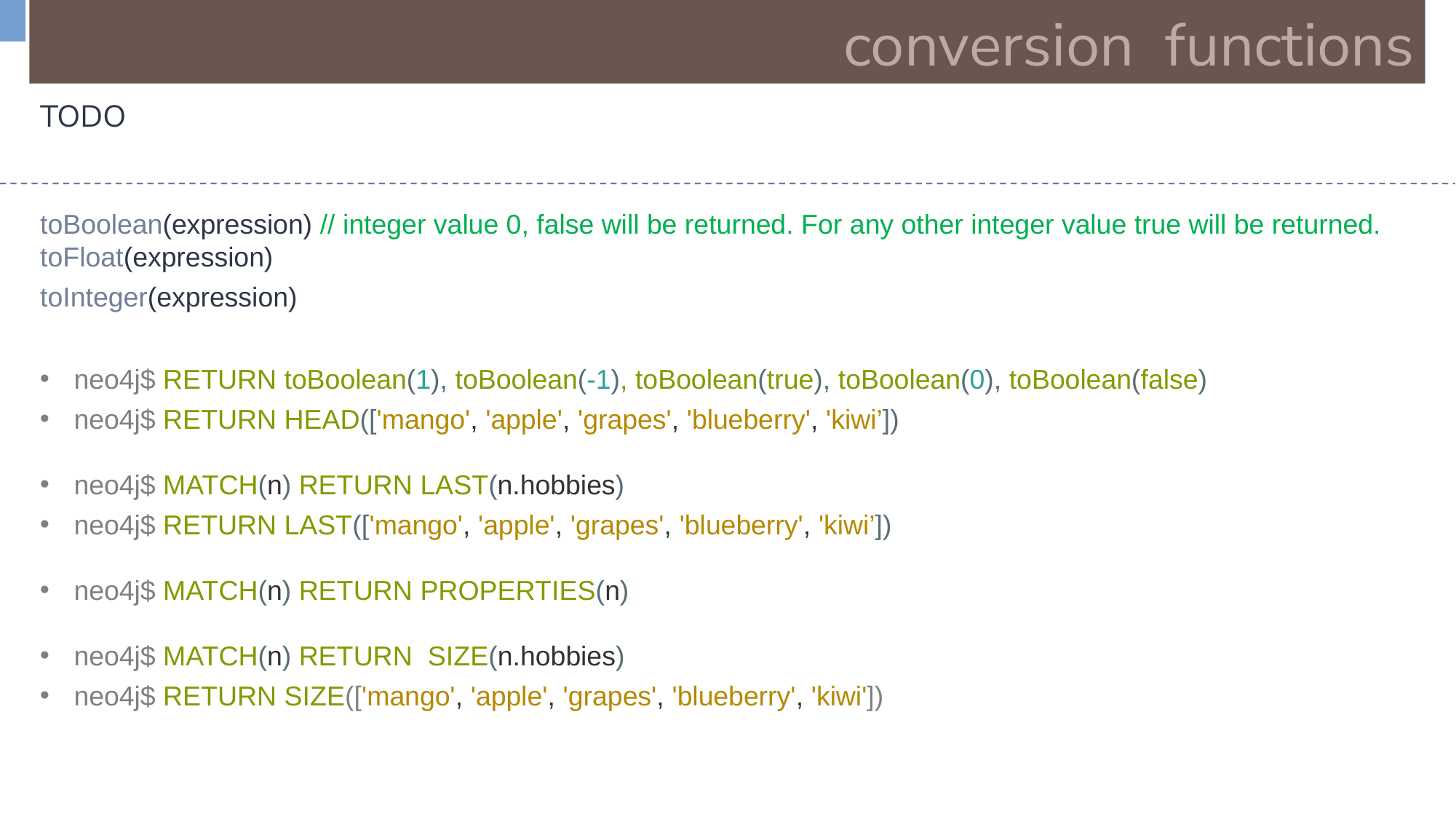

conversion  functions
TODO

toBoolean(expression) // integer value 0, false will be returned. For any other integer value true will be returned.
toFloat(expression)

toInteger(expression)
neo4j$ RETURN toBoolean(1), toBoolean(-1), toBoolean(true), toBoolean(0), toBoolean(false)

neo4j$ RETURN HEAD(['mango', 'apple', 'grapes', 'blueberry', 'kiwi’])

neo4j$ MATCH(n) RETURN LAST(n.hobbies)

neo4j$ RETURN LAST(['mango', 'apple', 'grapes', 'blueberry', 'kiwi’])

neo4j$ MATCH(n) RETURN PROPERTIES(n)

neo4j$ MATCH(n) RETURN  SIZE(n.hobbies)

neo4j$ RETURN SIZE(['mango', 'apple', 'grapes', 'blueberry', 'kiwi'])